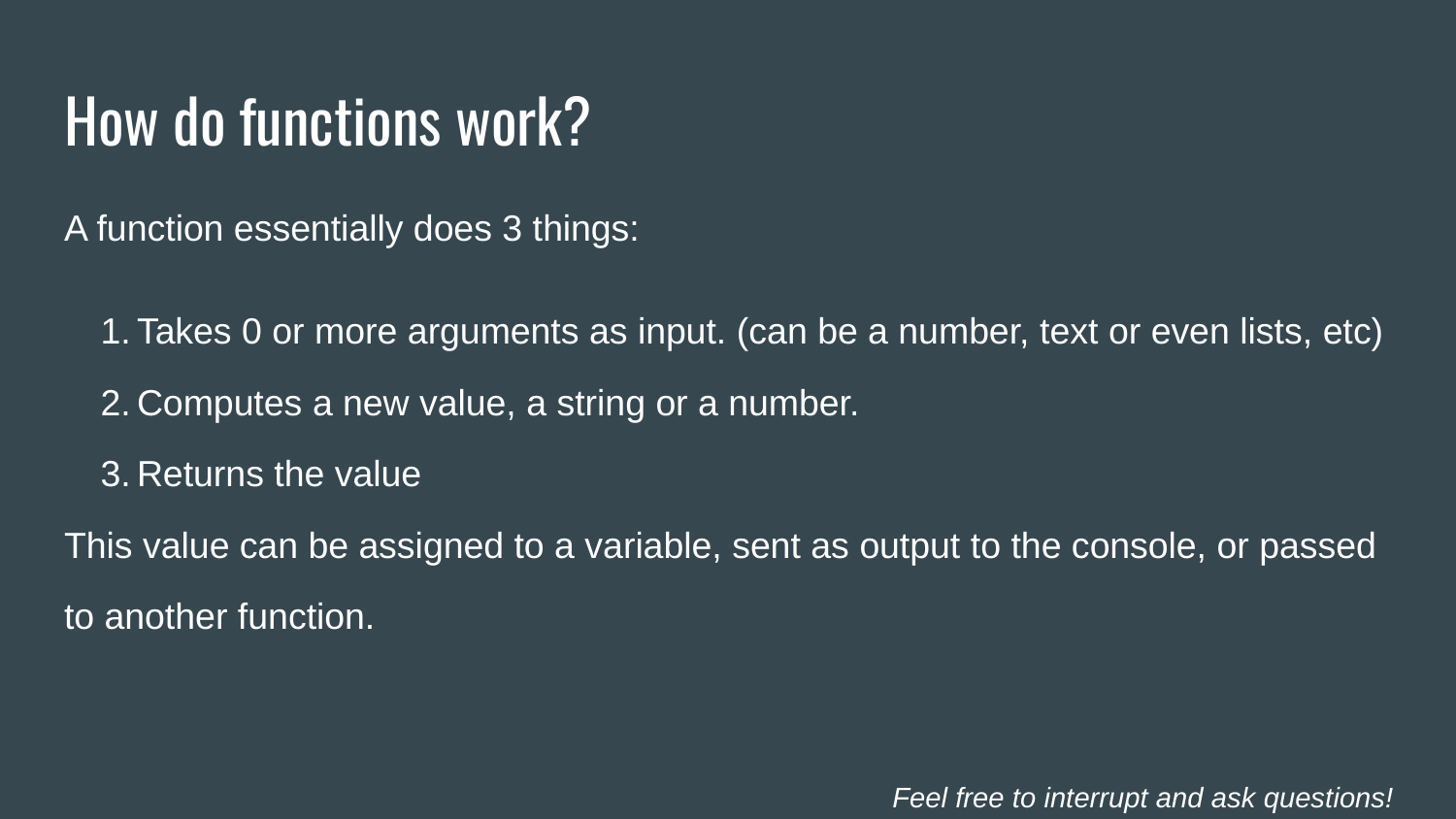

# How do functions work?
A function essentially does 3 things:
Takes 0 or more arguments as input. (can be a number, text or even lists, etc)
Computes a new value, a string or a number.
Returns the value
This value can be assigned to a variable, sent as output to the console, or passed to another function.
Feel free to interrupt and ask questions!